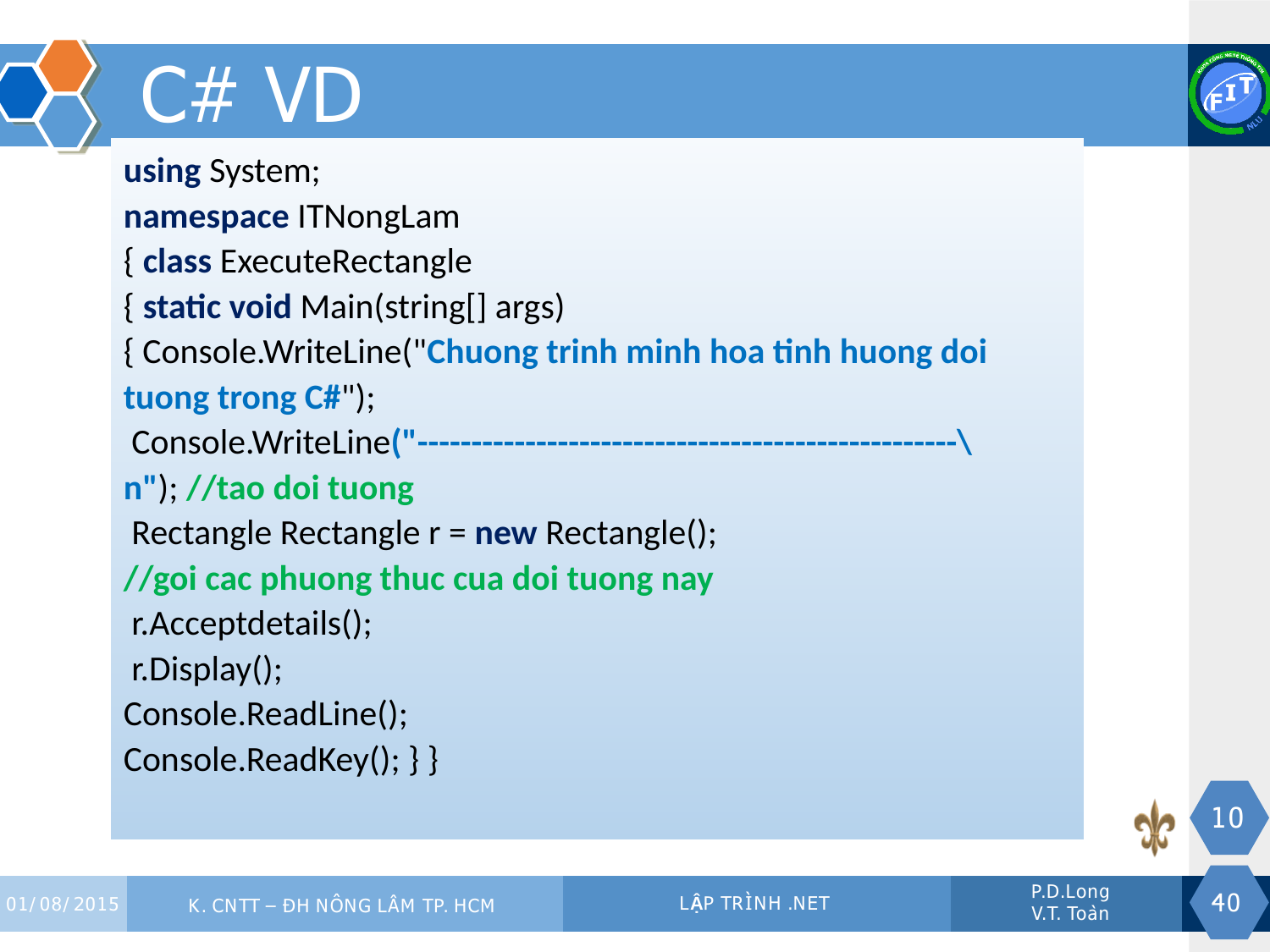

# C# VD
using System;
namespace ITNongLam
{ class ExecuteRectangle
{ static void Main(string[] args)
{ Console.WriteLine("Chuong trinh minh hoa tinh huong doi tuong trong C#");
 Console.WriteLine("--------------------------------------------------\n"); //tao doi tuong
 Rectangle Rectangle r = new Rectangle();
//goi cac phuong thuc cua doi tuong nay
 r.Acceptdetails();
 r.Display();
Console.ReadLine();
Console.ReadKey(); } }

10
01/08/2015
K. CNTT – ĐH NÔNG LÂM TP. HCM